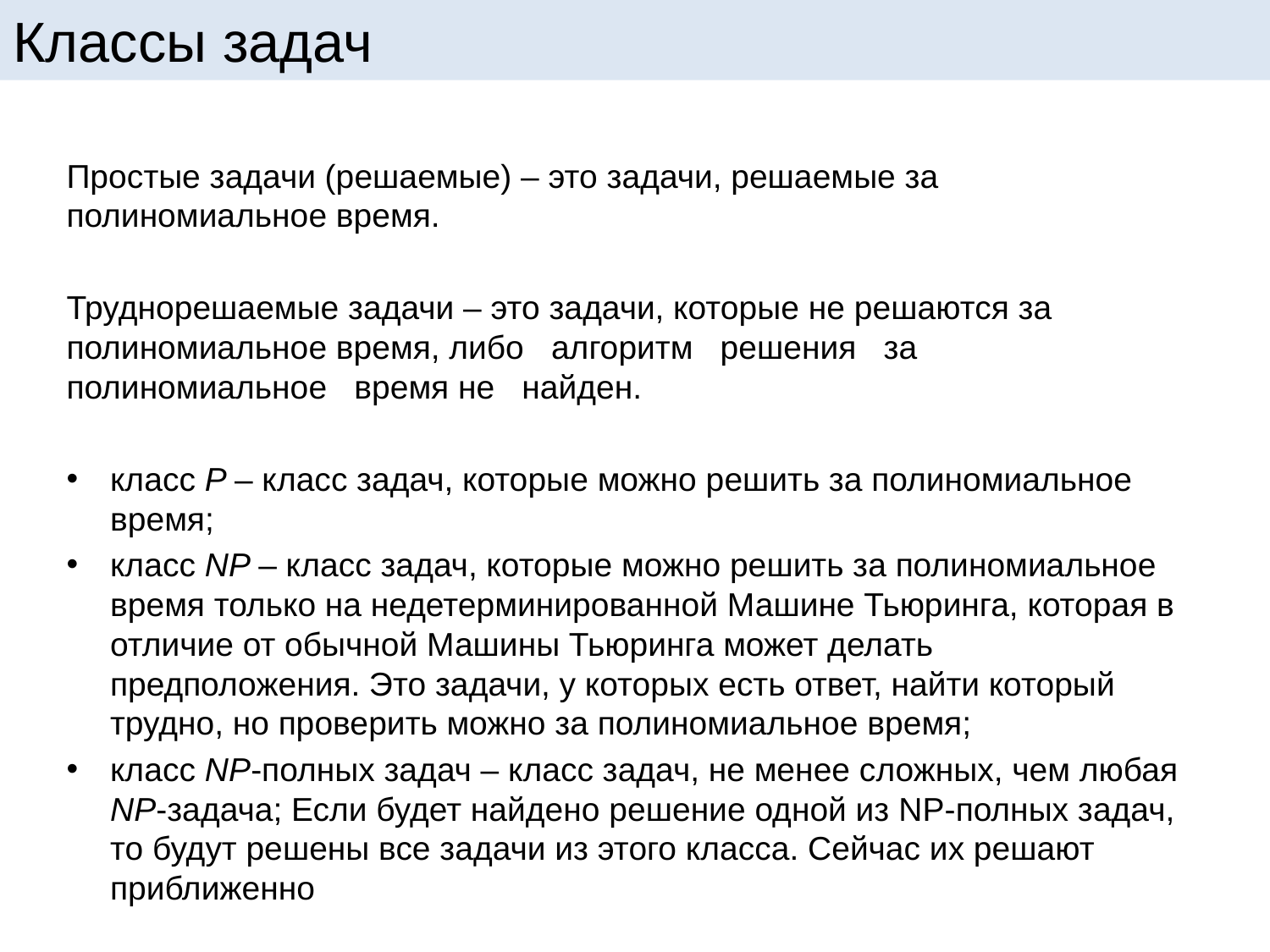

# Классы задач
Простые задачи (решаемые) – это задачи, решаемые за полиномиальное время.

Труднорешаемые задачи – это задачи, которые не решаются за полиномиальное время, либо   алгоритм   решения   за   полиномиальное   время не   найден.

класс P – класс задач, которые можно решить за полиномиальное время;
класс NP – класс задач, которые можно решить за полиномиальное время только на недетерминированной Машине Тьюринга, которая в отличие от обычной Машины Тьюринга может делать предположения. Это задачи, у которых есть ответ, найти который трудно, но проверить можно за полиномиальное время;
класс NP-полных задач – класс задач, не менее сложных, чем любая NP-задача; Если будет найдено решение одной из NP-полных задач, то будут решены все задачи из этого класса. Сейчас их решают приближенно